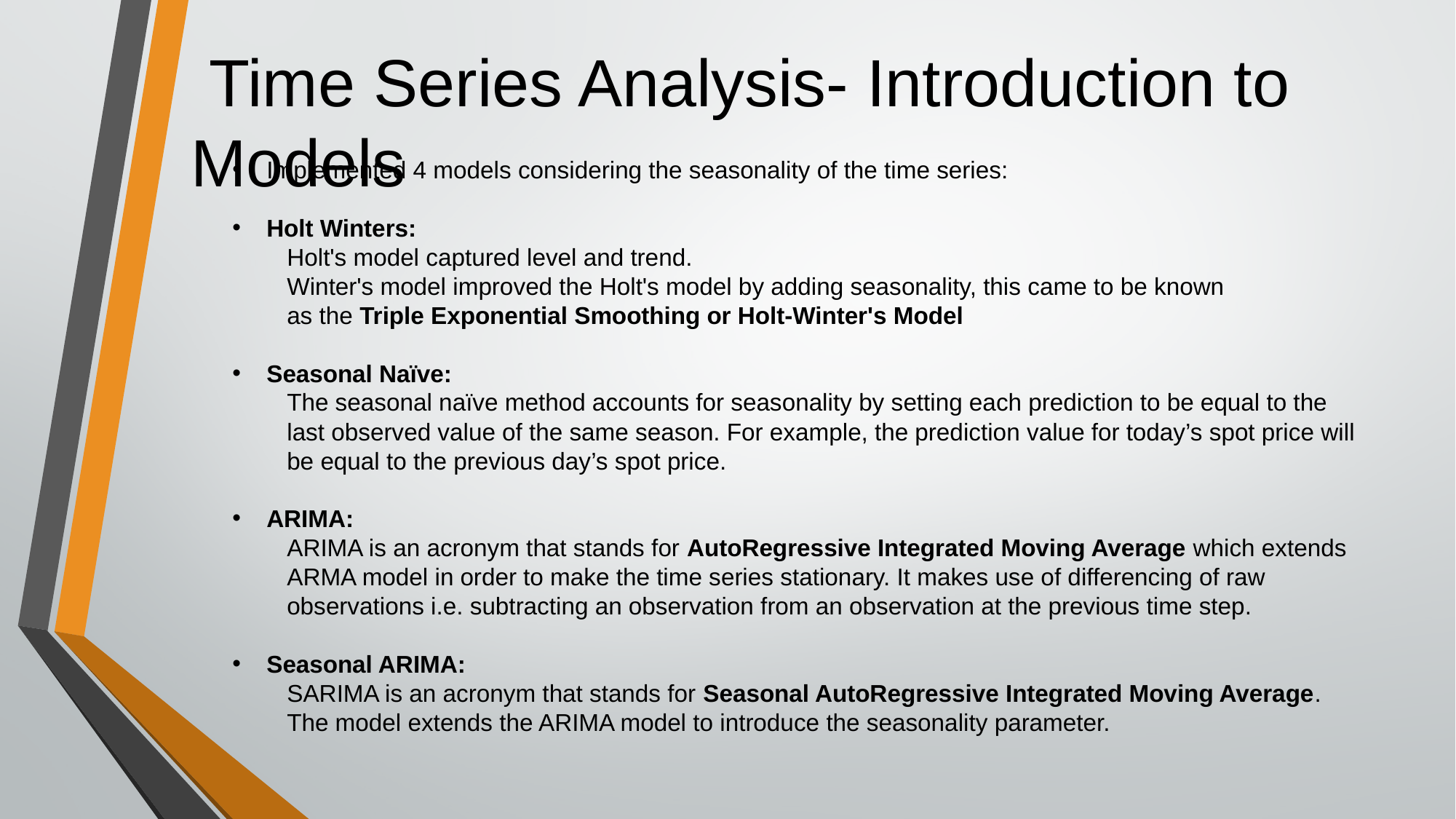

Time Series Analysis- Introduction to Models
Implemented 4 models considering the seasonality of the time series:

Holt Winters:
Holt's model captured level and trend.
Winter's model improved the Holt's model by adding seasonality, this came to be known
as the Triple Exponential Smoothing or Holt-Winter's Model

Seasonal Naïve:
The seasonal naïve method accounts for seasonality by setting each prediction to be equal to the last observed value of the same season. For example, the prediction value for today’s spot price will be equal to the previous day’s spot price.

ARIMA:
ARIMA is an acronym that stands for AutoRegressive Integrated Moving Average which extends ARMA model in order to make the time series stationary. It makes use of differencing of raw observations i.e. subtracting an observation from an observation at the previous time step.

Seasonal ARIMA:
SARIMA is an acronym that stands for Seasonal AutoRegressive Integrated Moving Average. The model extends the ARIMA model to introduce the seasonality parameter.